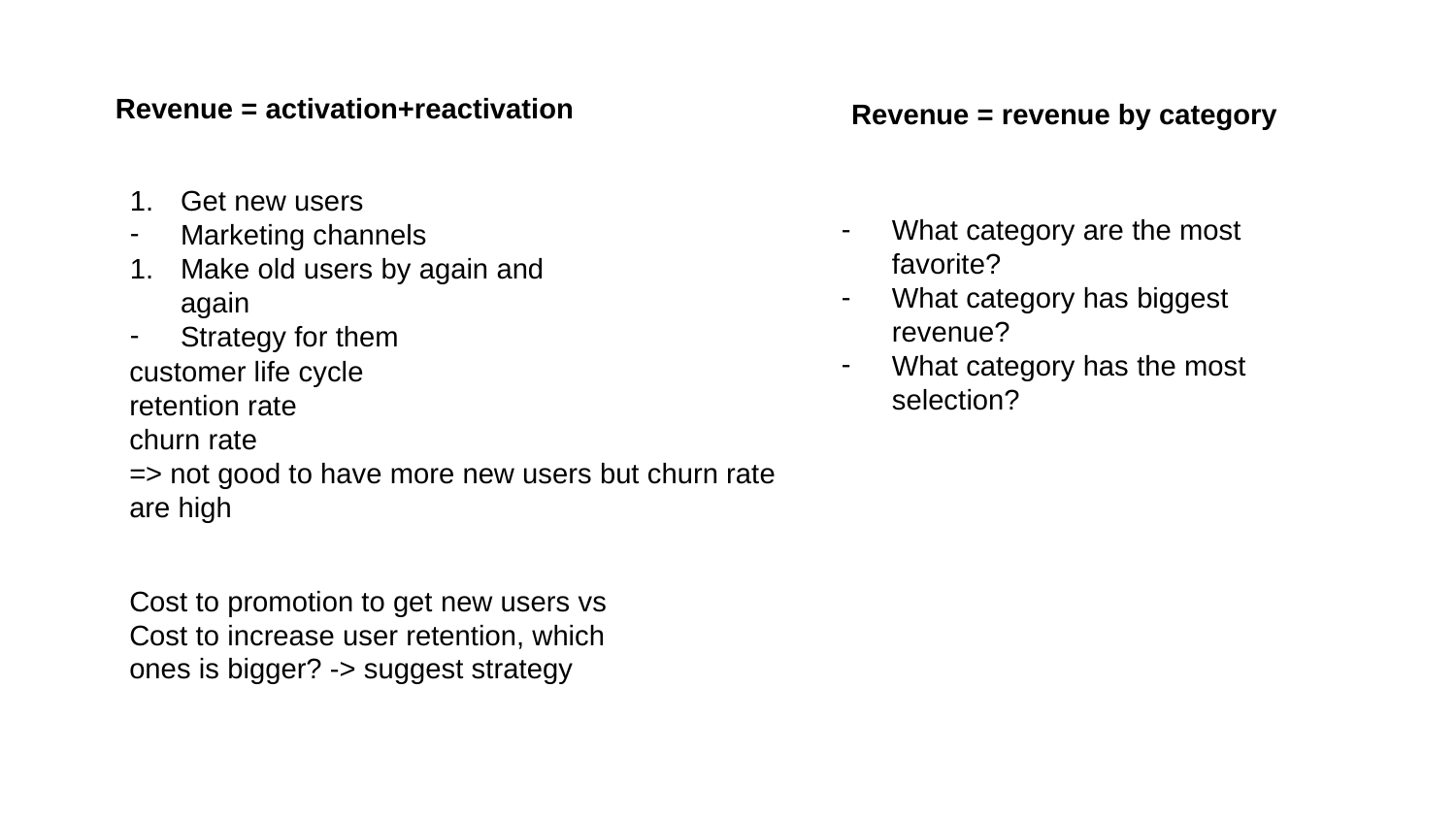

Revenue = activation+reactivation
Revenue = revenue by category
Get new users
Marketing channels
Make old users by again and again
Strategy for them
What category are the most favorite?
What category has biggest revenue?
What category has the most selection?
customer life cycle
retention rate
churn rate
=> not good to have more new users but churn rate are high
Cost to promotion to get new users vs Cost to increase user retention, which ones is bigger? -> suggest strategy